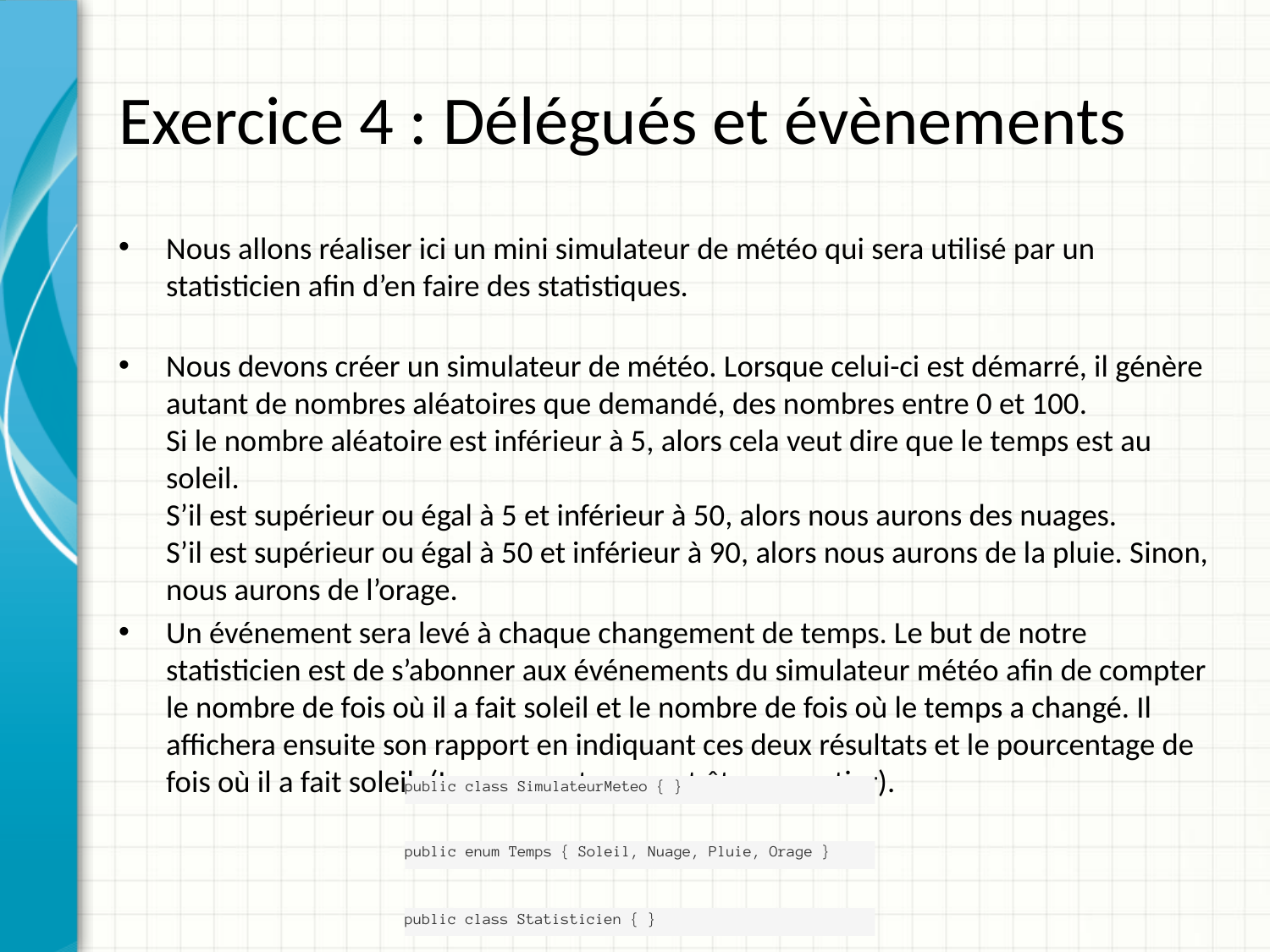

# Exercice 4 : Délégués et évènements
Nous allons réaliser ici un mini simulateur de météo qui sera utilisé par un statisticien afin d’en faire des statistiques.
Nous devons créer un simulateur de météo. Lorsque celui-ci est démarré, il génère autant de nombres aléatoires que demandé, des nombres entre 0 et 100. 
Si le nombre aléatoire est inférieur à 5, alors cela veut dire que le temps est au soleil. 
S’il est supérieur ou égal à 5 et inférieur à 50, alors nous aurons des nuages. 
S’il est supérieur ou égal à 50 et inférieur à 90, alors nous aurons de la pluie. Sinon, nous aurons de l’orage.
Un événement sera levé à chaque changement de temps. Le but de notre statisticien est de s’abonner aux événements du simulateur météo afin de compter le nombre de fois où il a fait soleil et le nombre de fois où le temps a changé. Il affichera ensuite son rapport en indiquant ces deux résultats et le pourcentage de fois où il a fait soleil. (Le pourcentage peut être un entier).

public class SimulateurMeteo { }
public enum Temps { Soleil, Nuage, Pluie, Orage }
public class Statisticien { }